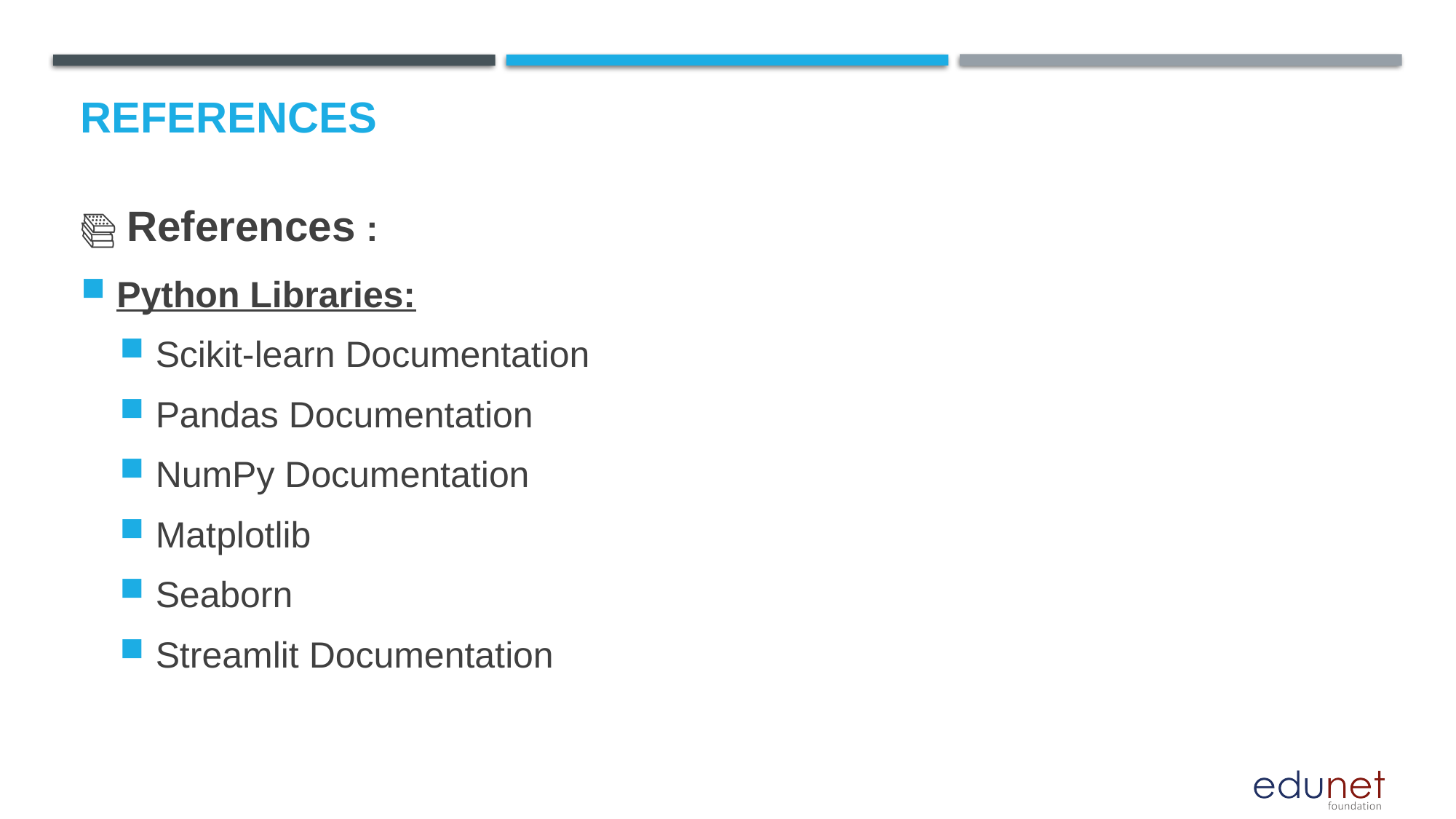

# References
📚 References :
Python Libraries:
Scikit-learn Documentation
Pandas Documentation
NumPy Documentation
Matplotlib
Seaborn
Streamlit Documentation